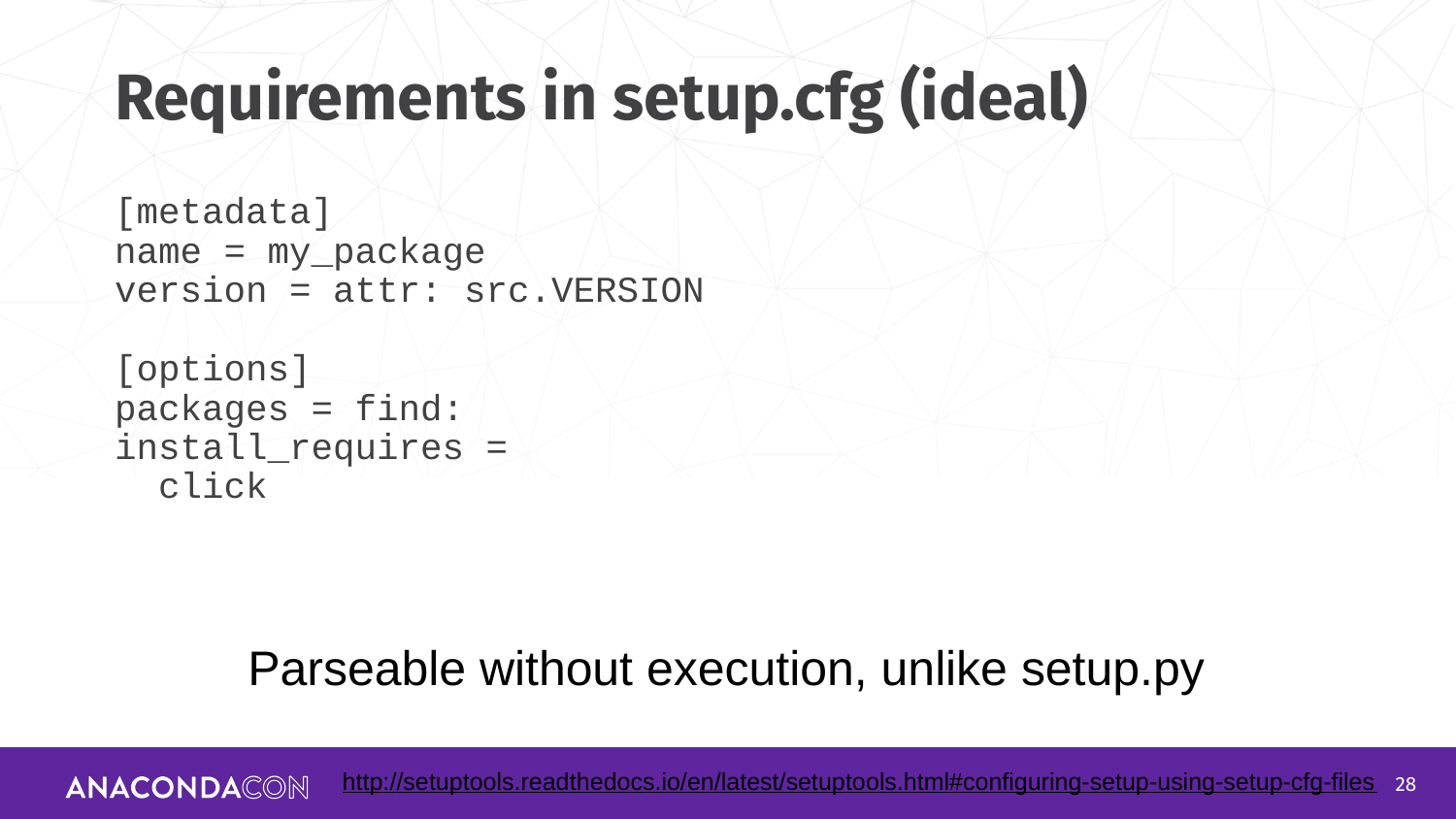

# Requirements in setup.cfg (ideal)
[metadata]
name = my_package
version = attr: src.VERSION
[options]
packages = find:
install_requires =
  click

Parseable without execution, unlike setup.py
http://setuptools.readthedocs.io/en/latest/setuptools.html#configuring-setup-using-setup-cfg-files
28